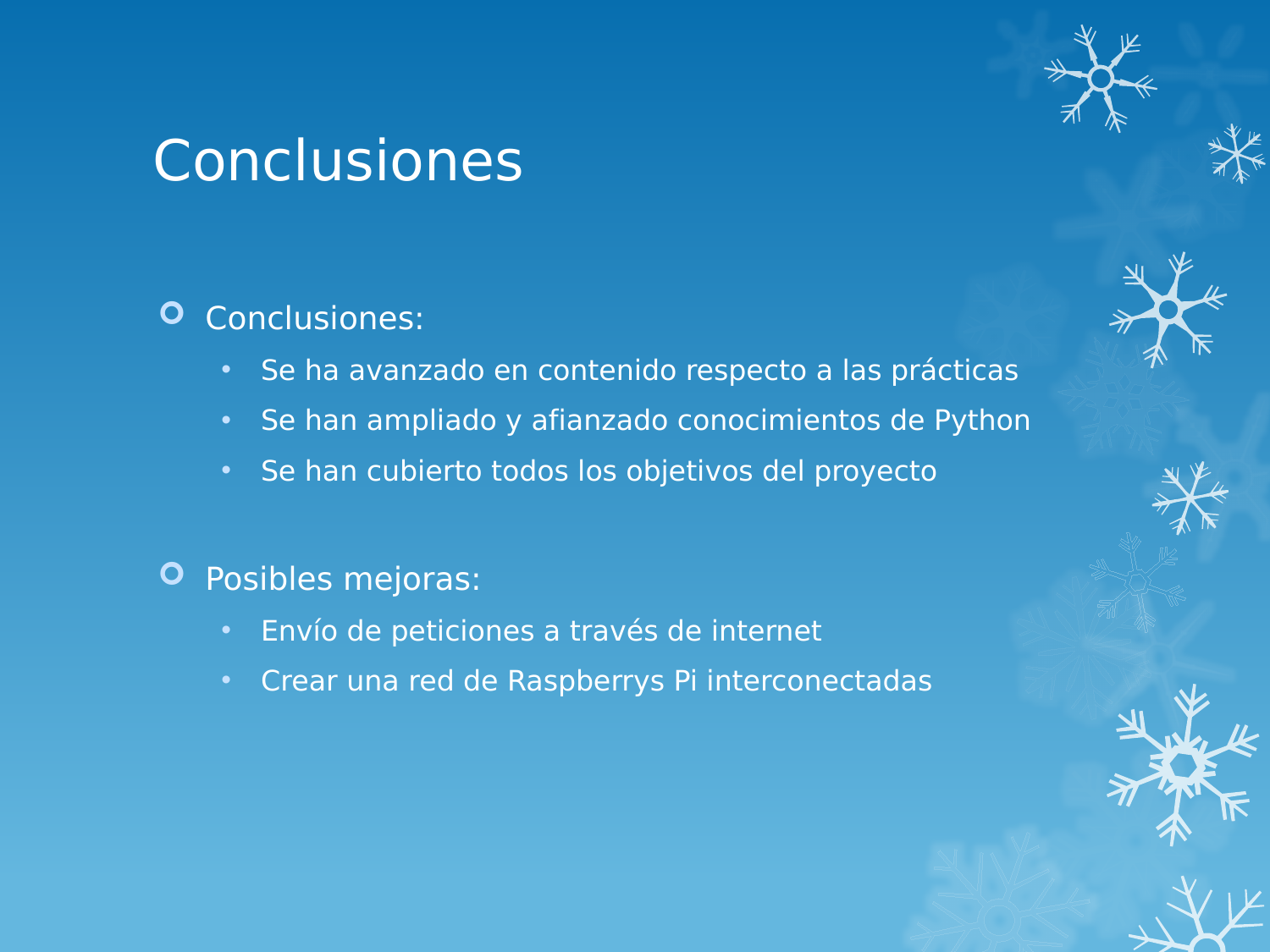

# Conclusiones
Conclusiones:
Se ha avanzado en contenido respecto a las prácticas
Se han ampliado y afianzado conocimientos de Python
Se han cubierto todos los objetivos del proyecto

Posibles mejoras:
Envío de peticiones a través de internet
Crear una red de Raspberrys Pi interconectadas